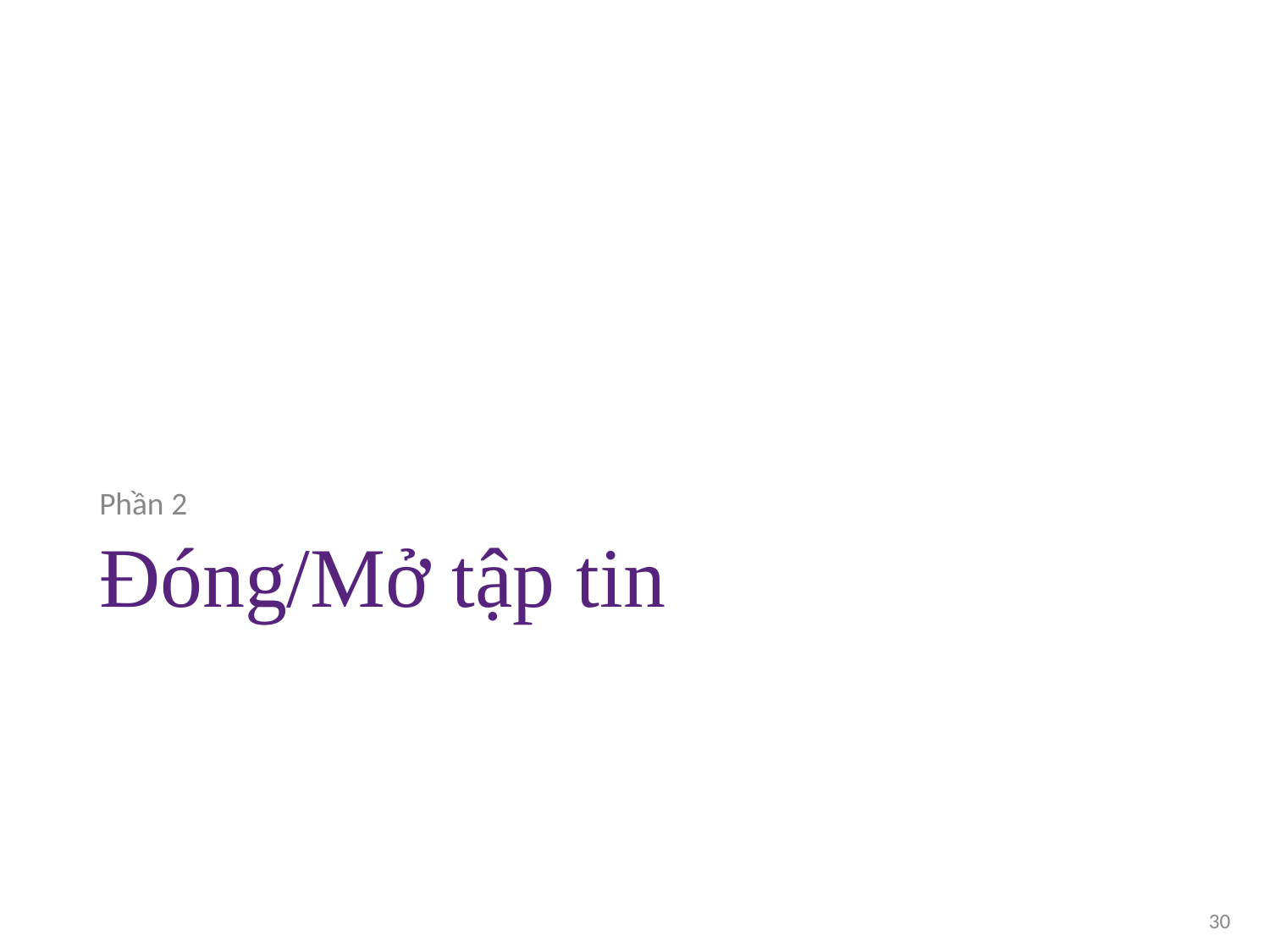

Phần 2
# Đóng/Mở tập tin

30